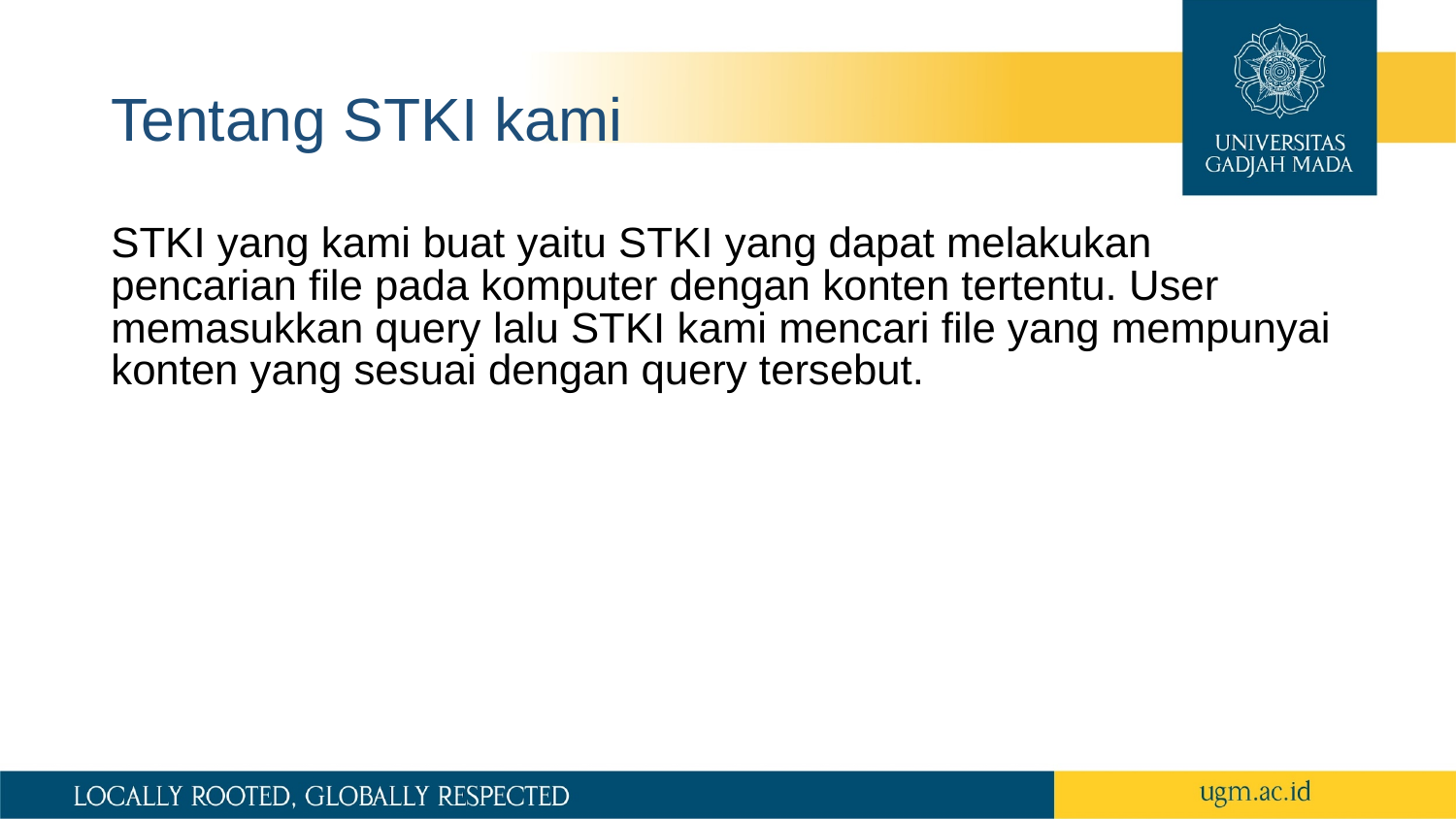

# Tentang STKI kami
STKI yang kami buat yaitu STKI yang dapat melakukan pencarian file pada komputer dengan konten tertentu. User memasukkan query lalu STKI kami mencari file yang mempunyai konten yang sesuai dengan query tersebut.